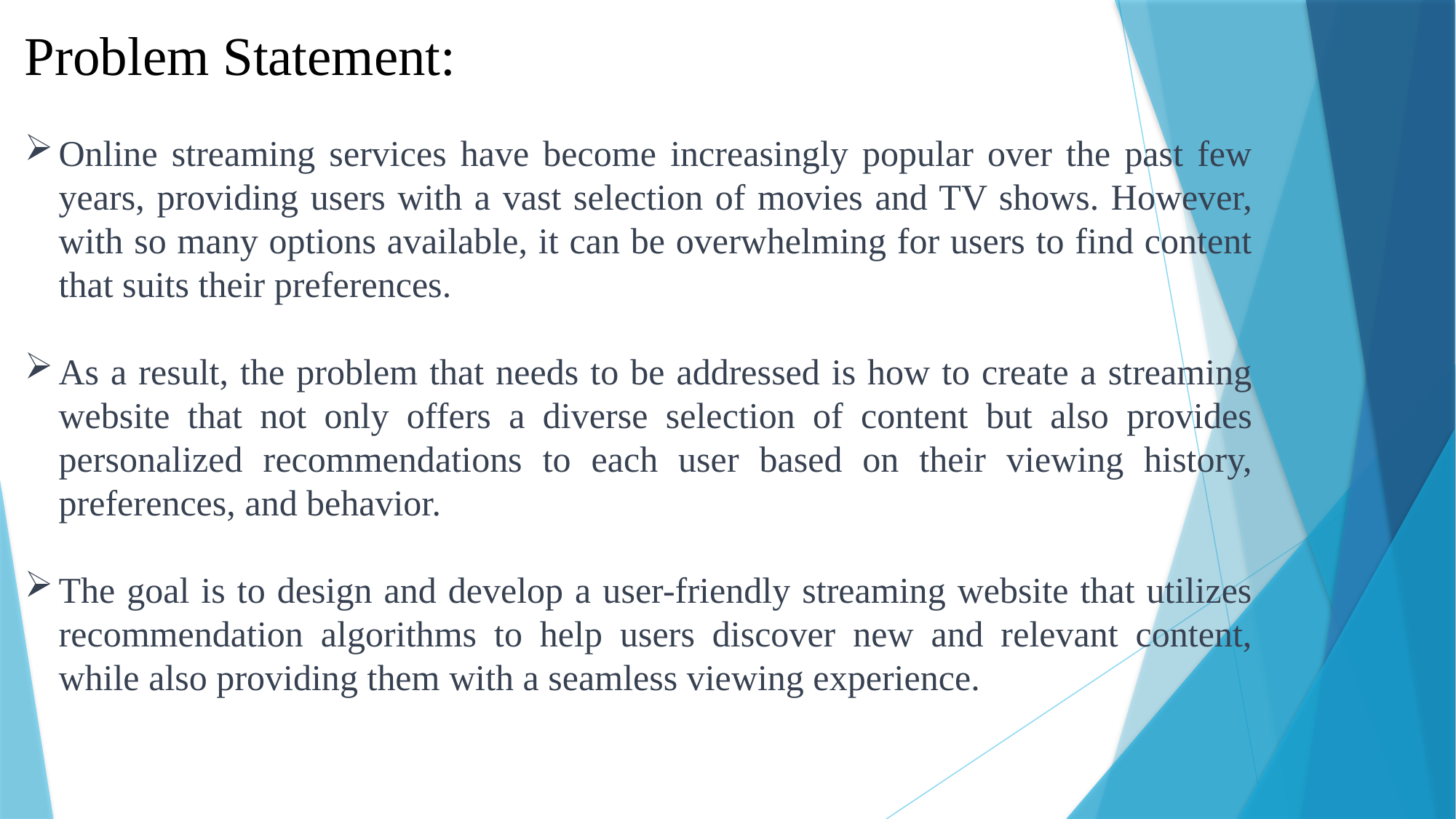

Problem Statement:

Online streaming services have become increasingly popular over the past few years, providing users with a vast selection of movies and TV shows. However, with so many options available, it can be overwhelming for users to find content that suits their preferences.

As a result, the problem that needs to be addressed is how to create a streaming website that not only offers a diverse selection of content but also provides personalized recommendations to each user based on their viewing history, preferences, and behavior.

The goal is to design and develop a user-friendly streaming website that utilizes recommendation algorithms to help users discover new and relevant content, while also providing them with a seamless viewing experience.